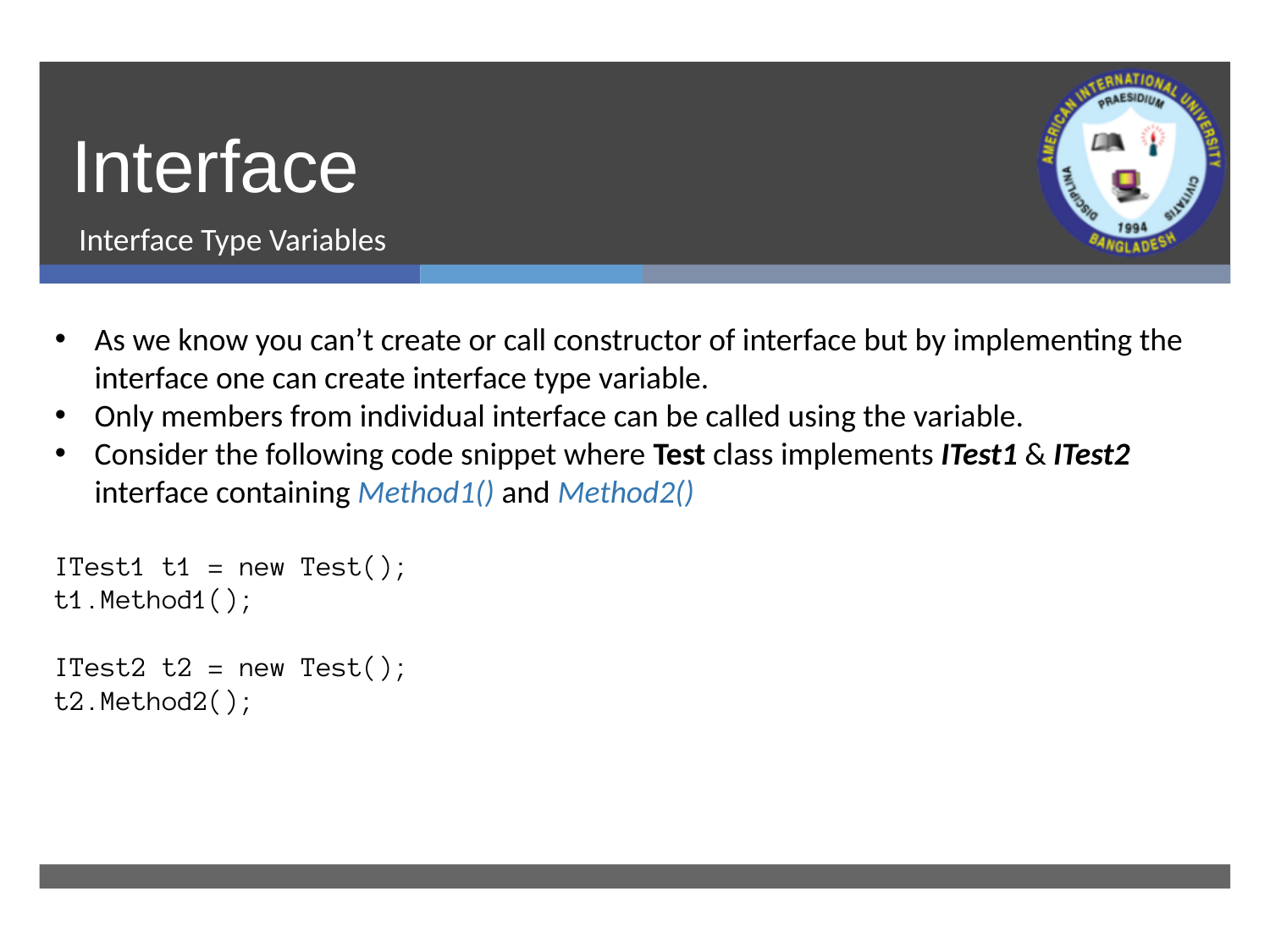

# Interface
Interface Type Variables
As we know you can’t create or call constructor of interface but by implementing the interface one can create interface type variable.
Only members from individual interface can be called using the variable.
Consider the following code snippet where Test class implements ITest1 & ITest2 interface containing Method1() and Method2()

ITest1 t1 = new Test();
t1.Method1();

ITest2 t2 = new Test();
t2.Method2();